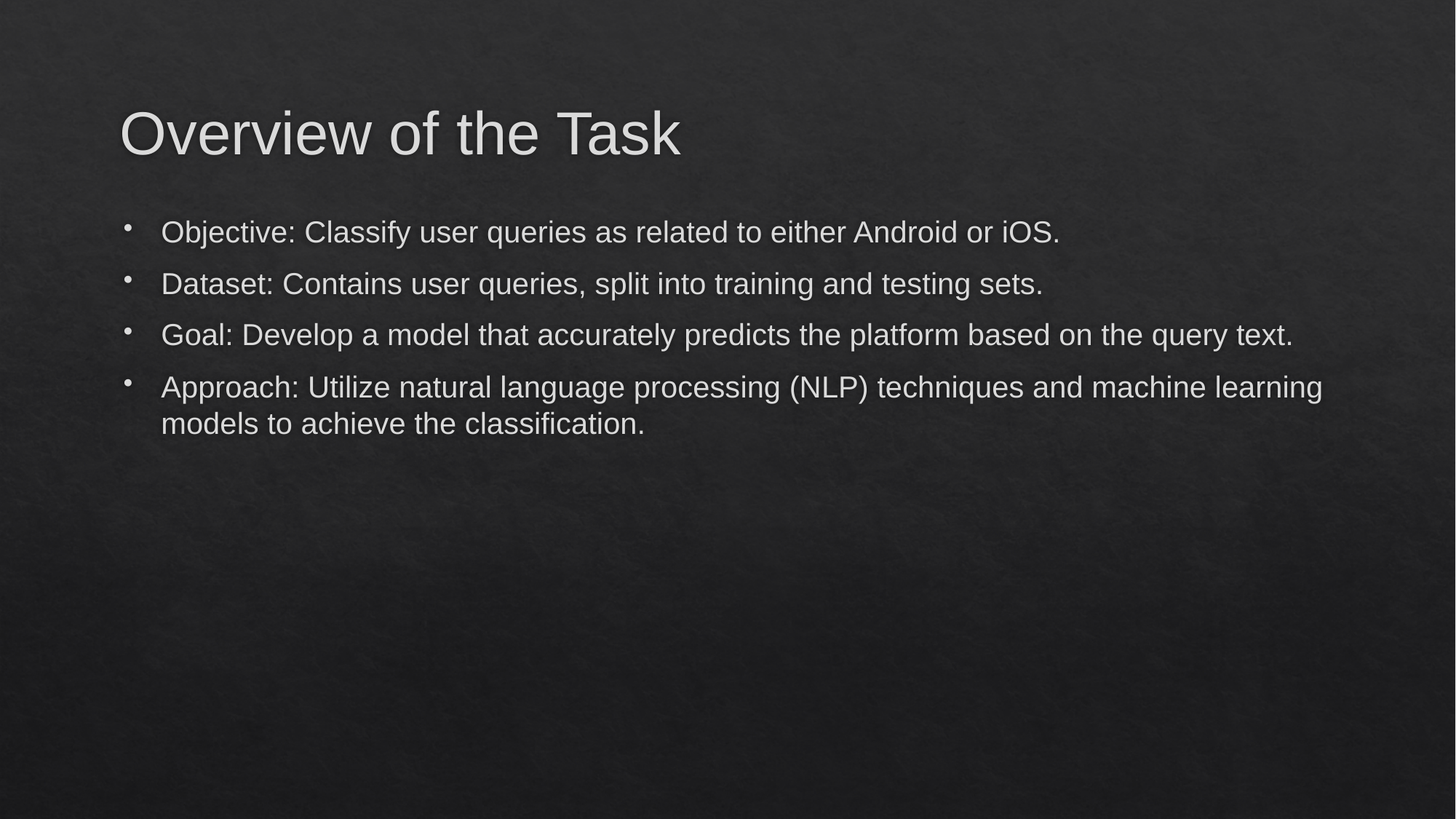

# Overview of the Task
Objective: Classify user queries as related to either Android or iOS.
Dataset: Contains user queries, split into training and testing sets.
Goal: Develop a model that accurately predicts the platform based on the query text.
Approach: Utilize natural language processing (NLP) techniques and machine learning models to achieve the classification.